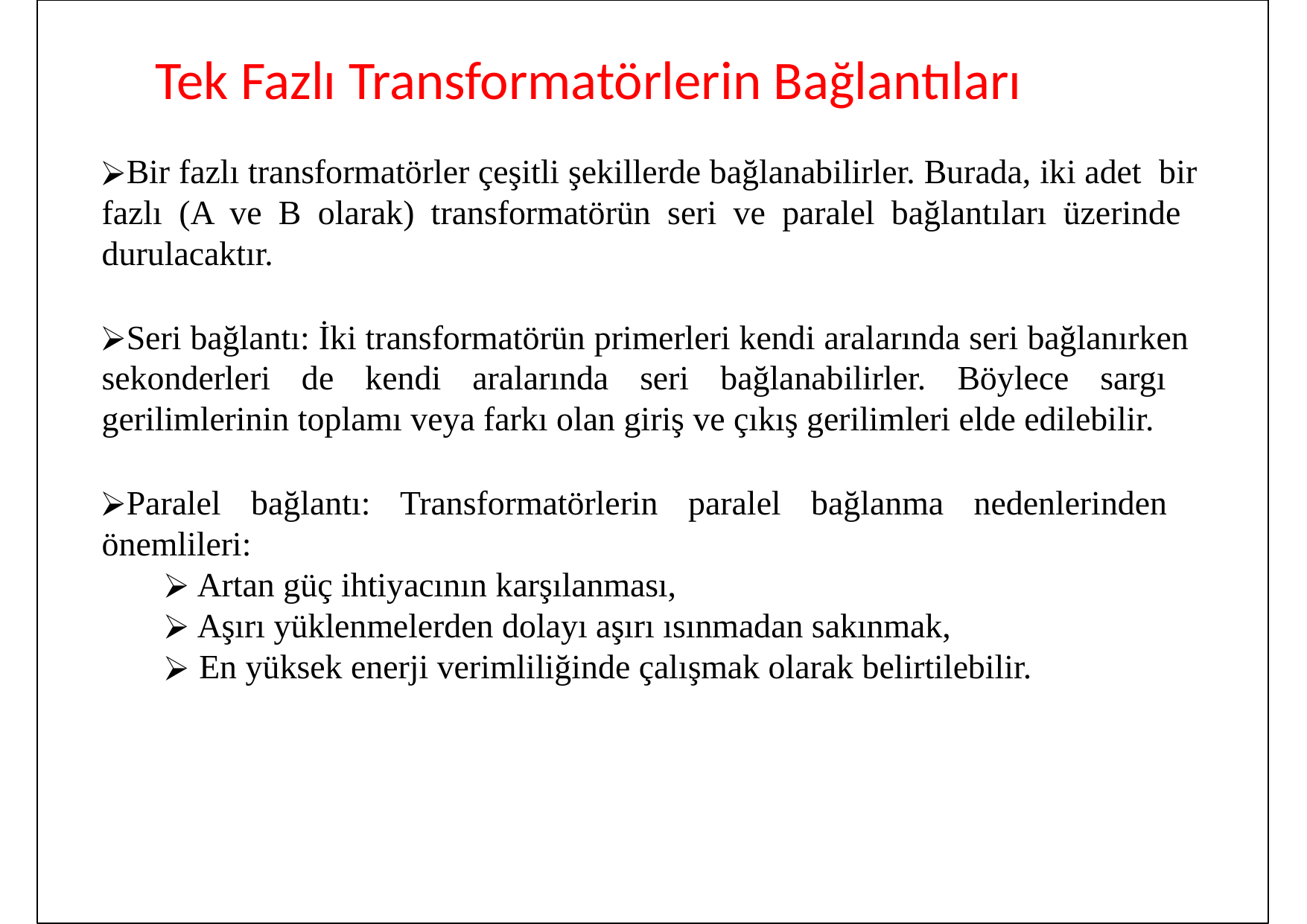

# Tek Fazlı Transformatörlerin Bağlantıları
Bir fazlı transformatörler çeşitli şekillerde bağlanabilirler. Burada, iki adet  bir fazlı (A ve B olarak) transformatörün seri ve paralel bağlantıları üzerinde  durulacaktır.

Seri bağlantı: İki transformatörün primerleri kendi aralarında seri bağlanırken  sekonderleri de kendi aralarında seri bağlanabilirler. Böylece sargı  gerilimlerinin toplamı veya farkı olan giriş ve çıkış gerilimleri elde edilebilir.

Paralel bağlantı: Transformatörlerin paralel bağlanma nedenlerinden  önemlileri:
Artan güç ihtiyacının karşılanması,
Aşırı yüklenmelerden dolayı aşırı ısınmadan sakınmak,
En yüksek enerji verimliliğinde çalışmak olarak belirtilebilir.